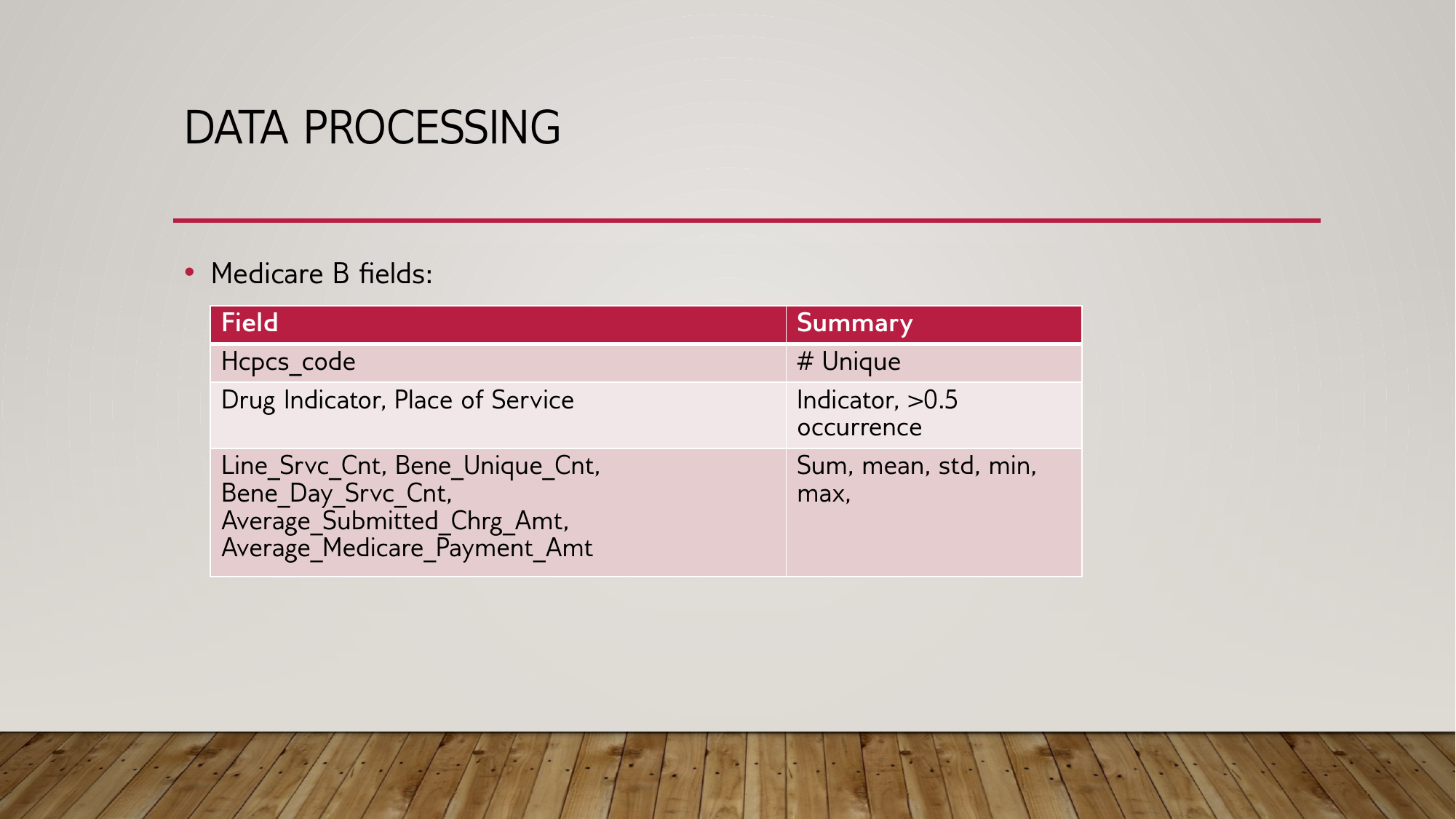

# Data processing
Medicare B fields:

| Field | Summary |
| --- | --- |
| Hcpcs\_code | # Unique |
| Drug Indicator, Place of Service | Indicator, >0.5 occurrence |
| Line\_Srvc\_Cnt, Bene\_Unique\_Cnt, Bene\_Day\_Srvc\_Cnt, Average\_Submitted\_Chrg\_Amt, Average\_Medicare\_Payment\_Amt | Sum, mean, std, min, max, |